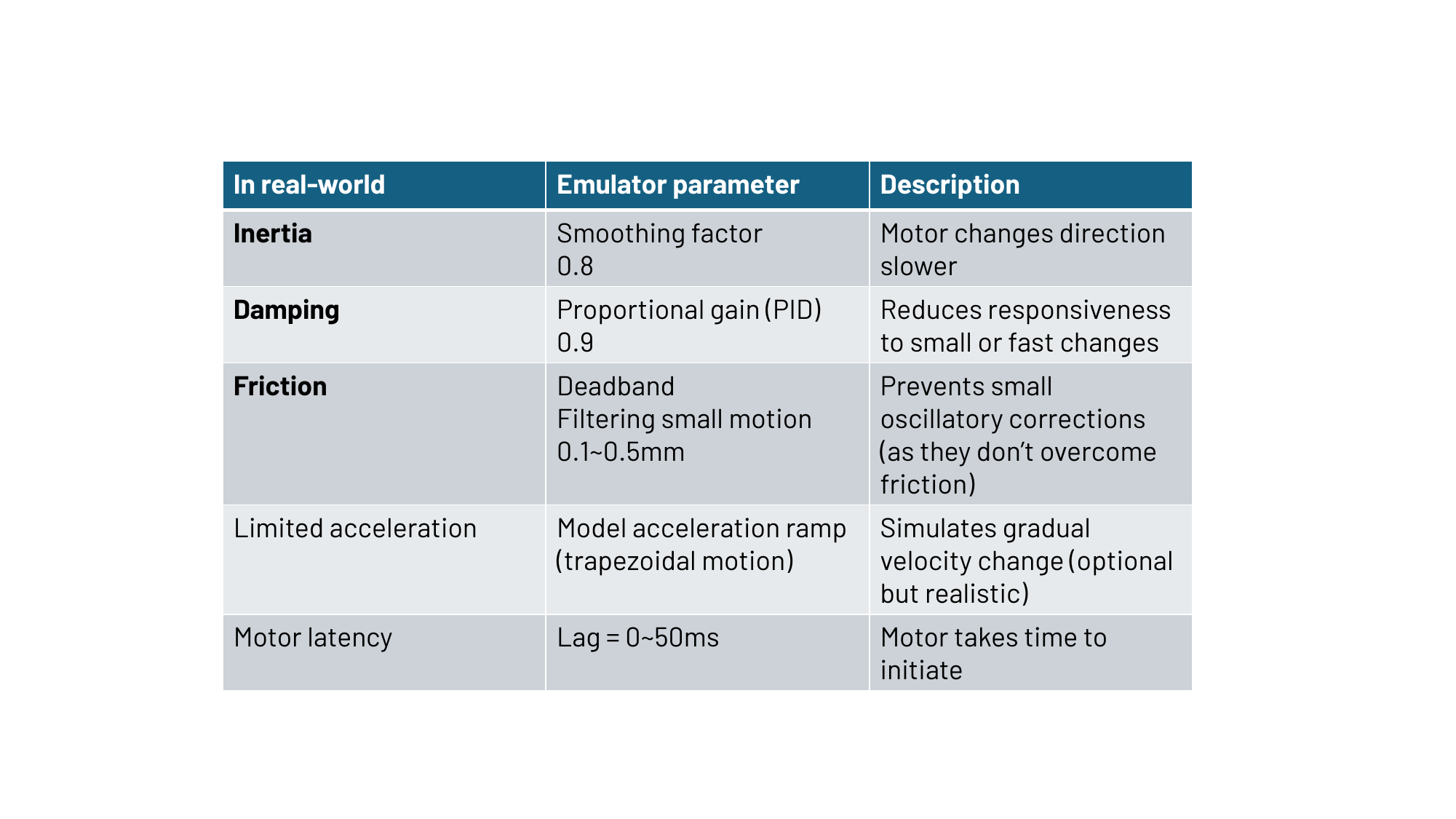

| In real-world | Emulator parameter | Description |
| --- | --- | --- |
| Inertia | Smoothing factor 0.8 | Motor changes direction slower |
| Damping | Proportional gain (PID) 0.9 | Reduces responsiveness to small or fast changes |
| Friction | Deadband Filtering small motion 0.1~0.5mm | Prevents small oscillatory corrections (as they don’t overcome friction) |
| Limited acceleration | Model acceleration ramp (trapezoidal motion) | Simulates gradual velocity change (optional but realistic) |
| Motor latency | Lag = 0~50ms | Motor takes time to initiate |